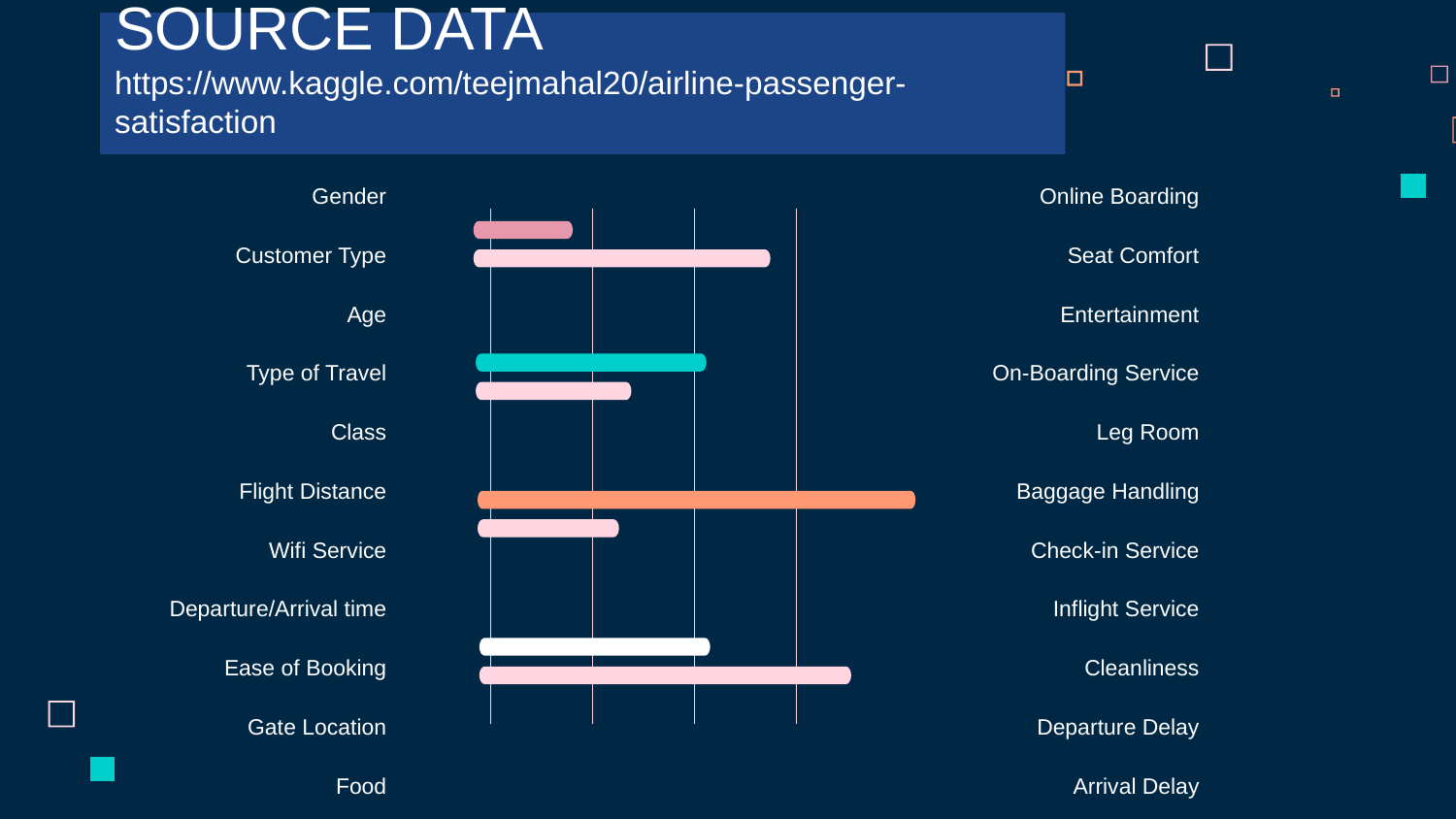

# SOURCE DATA
https://www.kaggle.com/teejmahal20/airline-passenger-satisfaction
Online Boarding
Seat Comfort
Entertainment
On-Boarding Service
Leg Room
Baggage Handling
Check-in Service
Inflight Service
Cleanliness
Departure Delay
Arrival Delay
Gender
Customer Type
Age
Type of Travel
Class
Flight Distance
Wifi Service
Departure/Arrival time
Ease of Booking
Gate Location
Food